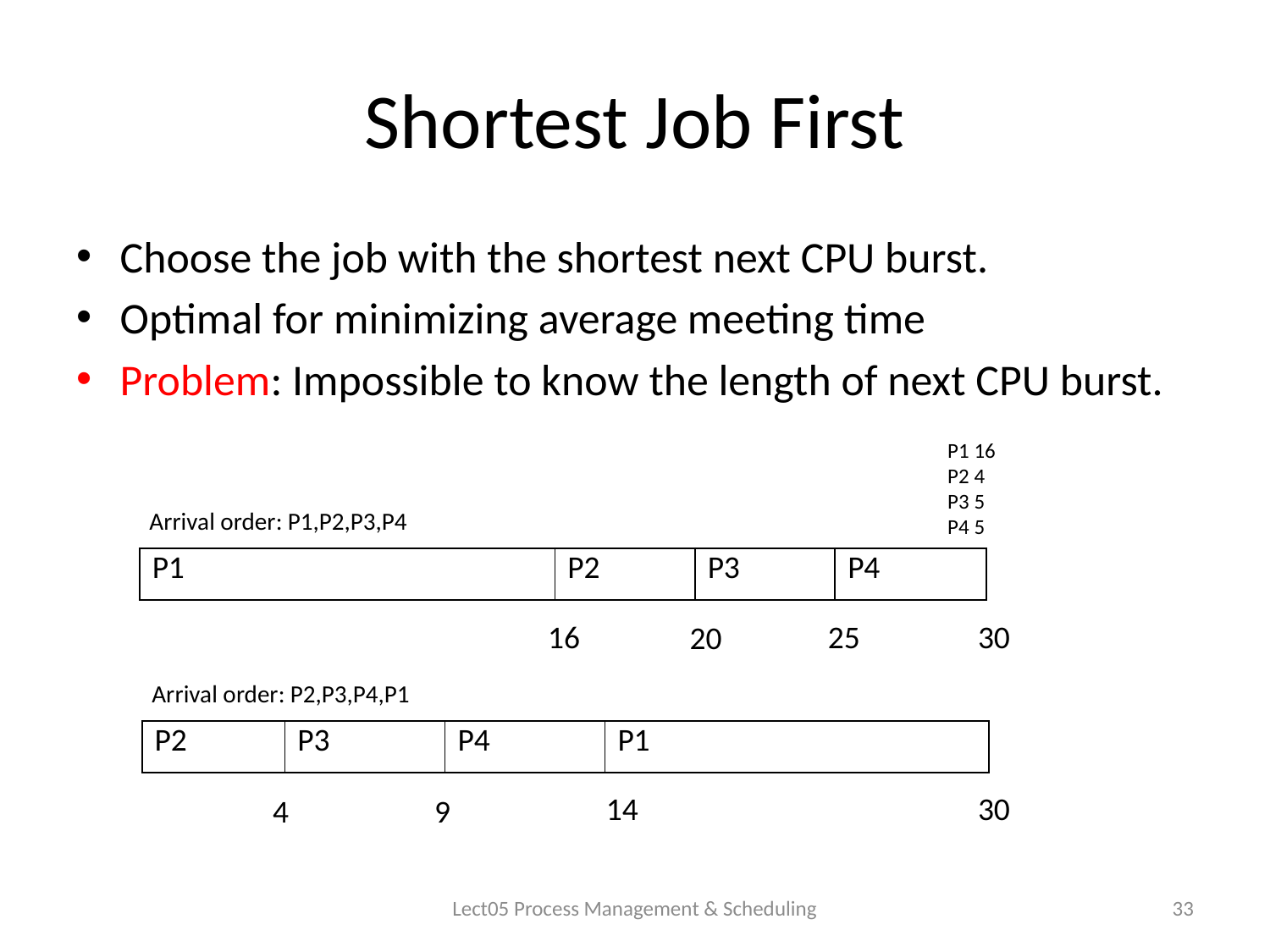

# Shortest Job First
Choose the job with the shortest next CPU burst.
Optimal for minimizing average meeting time
Problem: Impossible to know the length of next CPU burst.
P1 16
P2 4
P3 5
P4 5
Arrival order: P1,P2,P3,P4
| P1 | P2 | P3 | P4 |
| --- | --- | --- | --- |
16
25
30
20
Arrival order: P2,P3,P4,P1
| P2 | P3 | P4 | P1 |
| --- | --- | --- | --- |
14
30
4
9
Lect05 Process Management & Scheduling
33